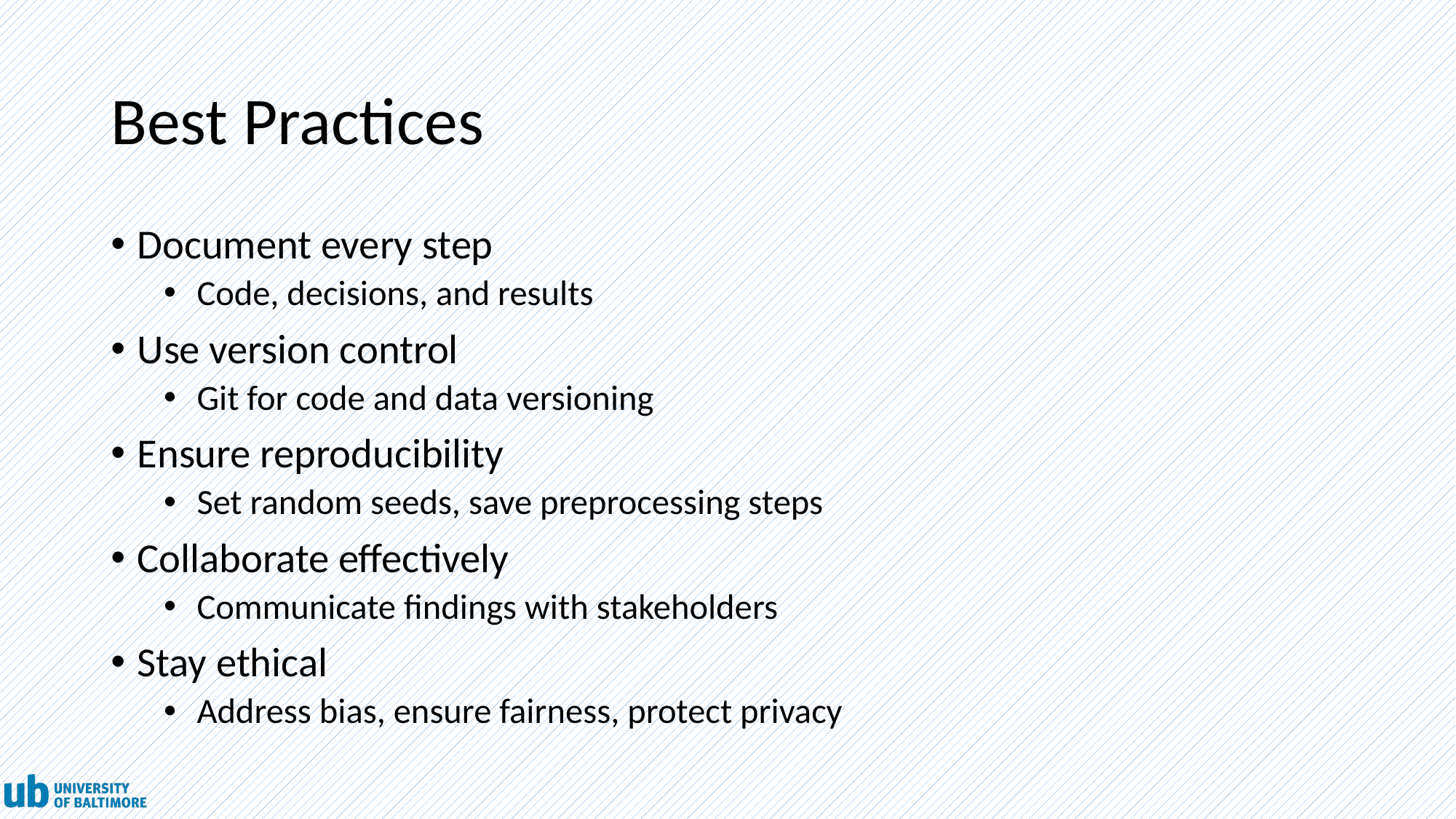

# Best Practices
Document every step
Code, decisions, and results
Use version control
Git for code and data versioning
Ensure reproducibility
Set random seeds, save preprocessing steps
Collaborate effectively
Communicate findings with stakeholders
Stay ethical
Address bias, ensure fairness, protect privacy